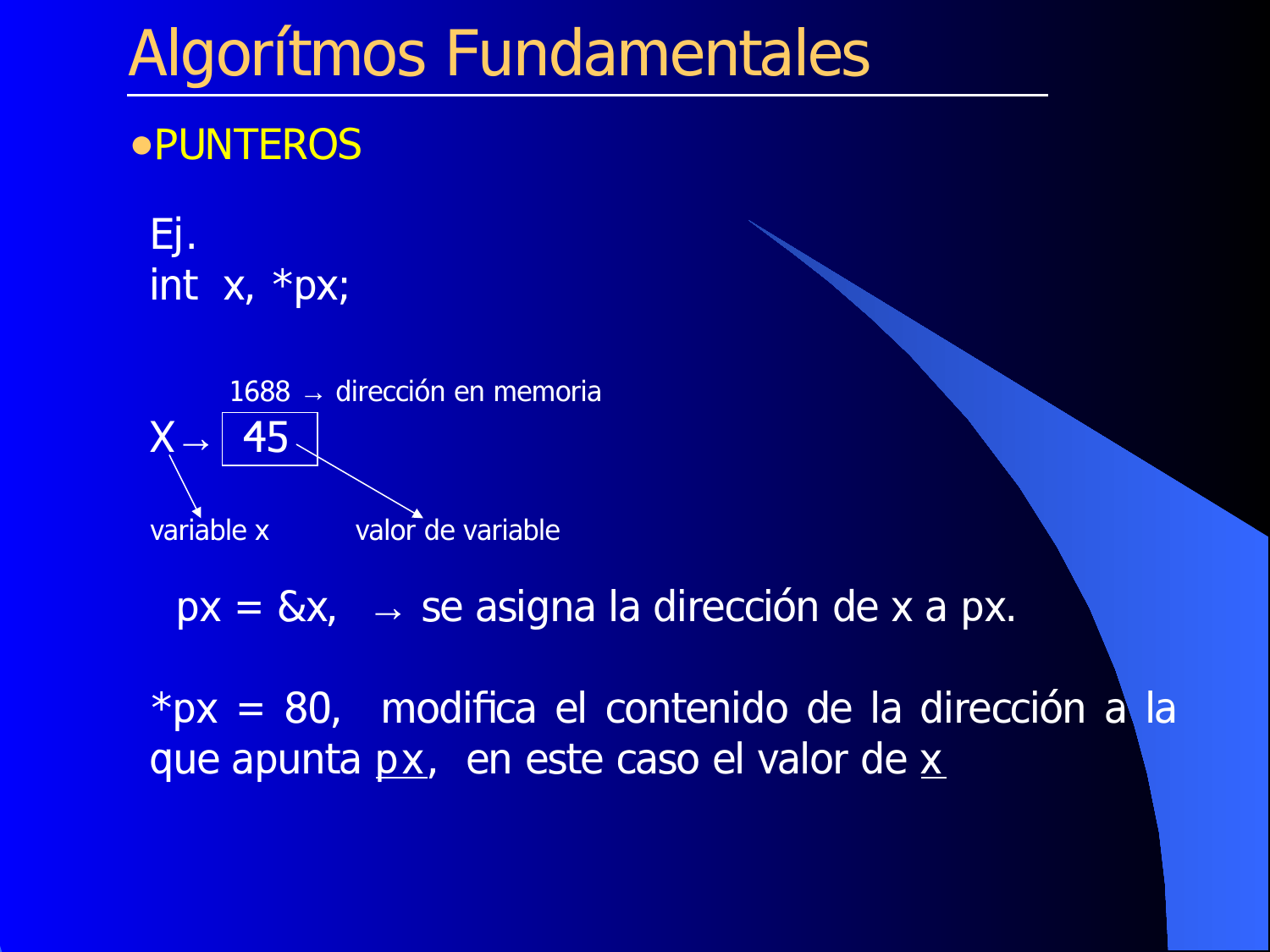

Algorítmos Fundamentales
PUNTEROS
Ej.
int  x, *px;

      1688 → dirección en memoria
X→  45

variable x          valor de variable

  px = &x,  → se asigna la dirección de x a px.

*px = 80,  modifica el contenido de la dirección a la que apunta px,  en este caso el valor de x